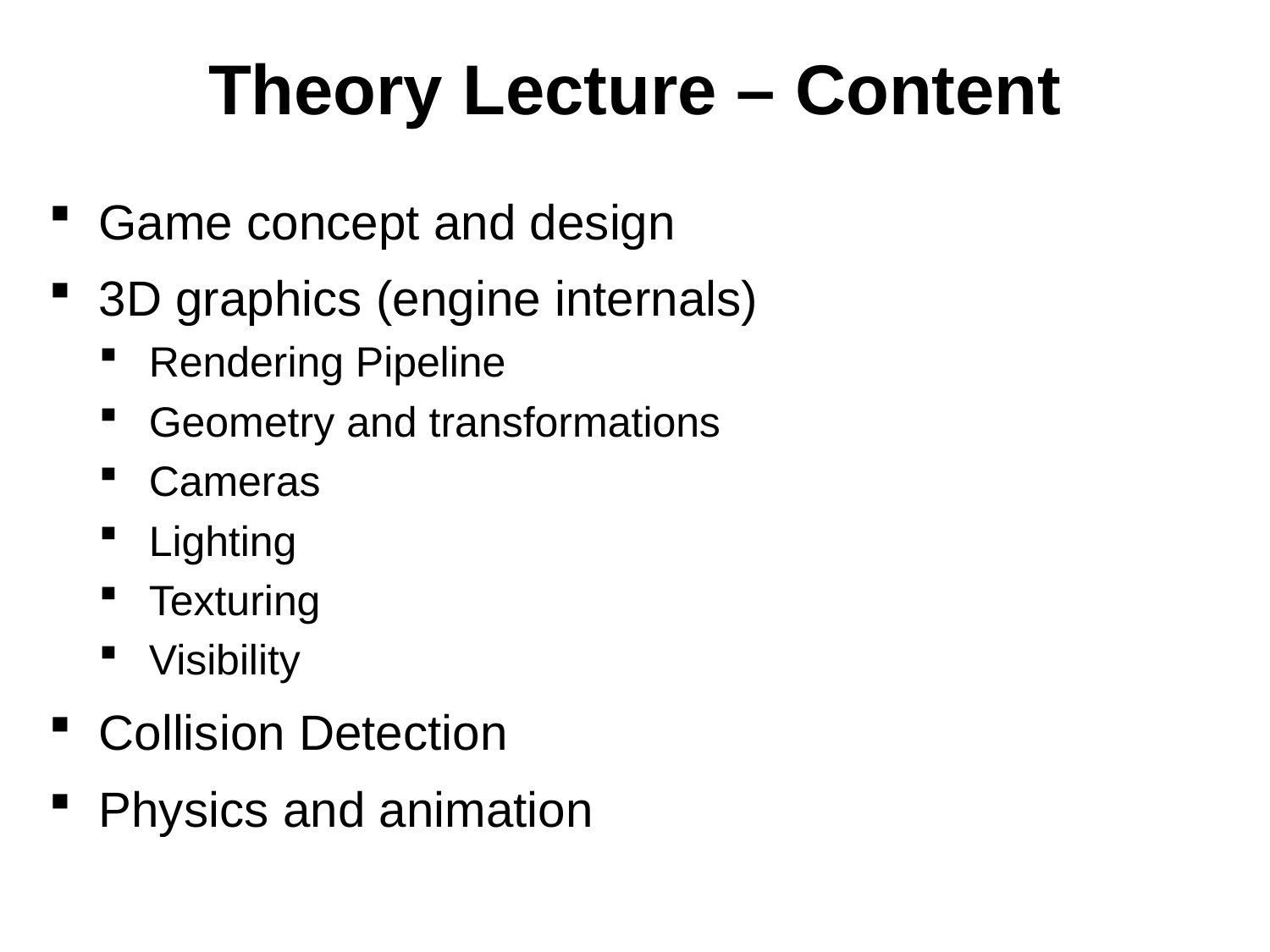

# Theory Lecture – Content
Game concept and design
3D graphics (engine internals)
Rendering Pipeline
Geometry and transformations
Cameras
Lighting
Texturing
Visibility
Collision Detection
Physics and animation